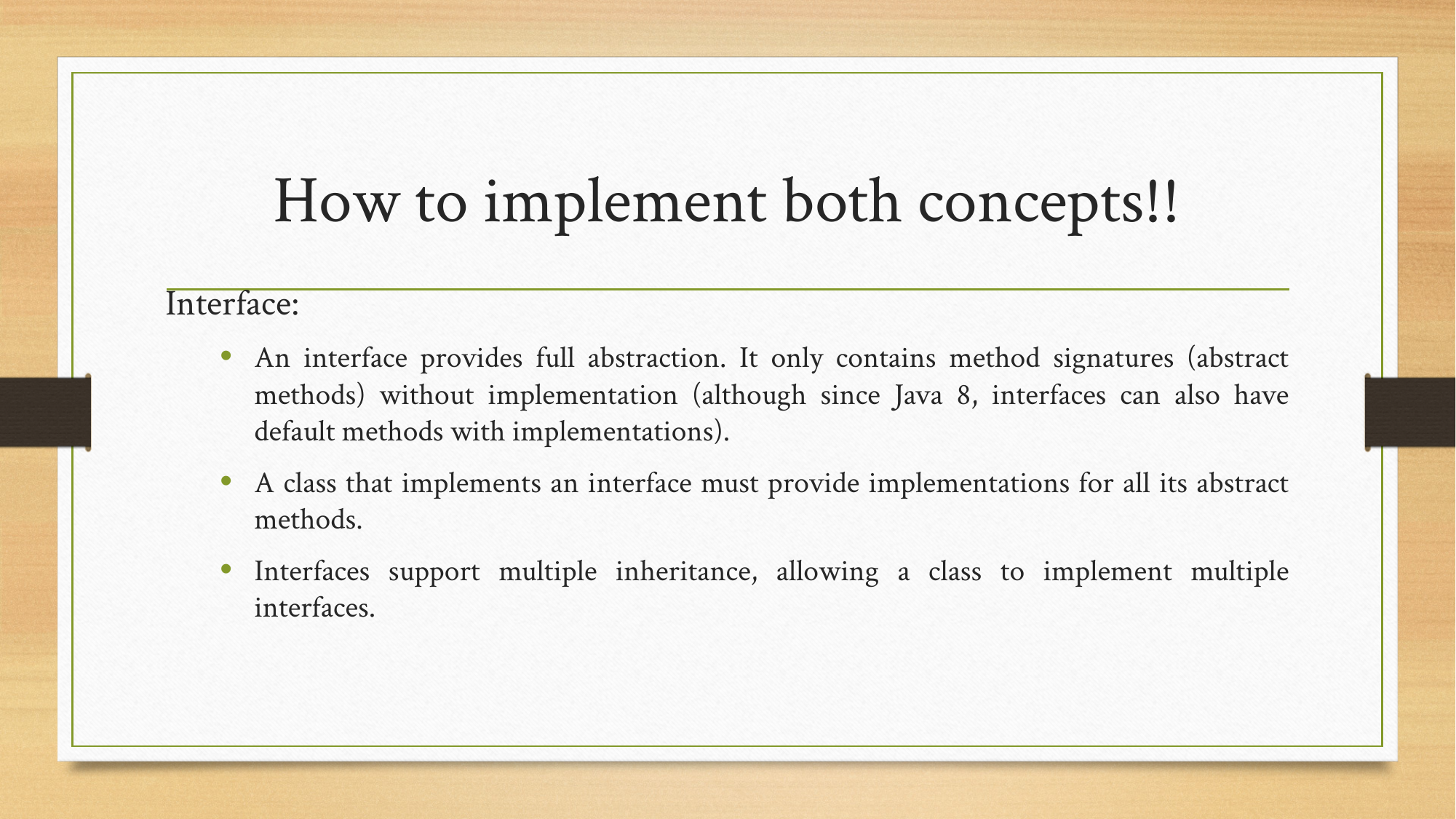

# How to implement both concepts!!
Interface:
An interface provides full abstraction. It only contains method signatures (abstract methods) without implementation (although since Java 8, interfaces can also have default methods with implementations).
A class that implements an interface must provide implementations for all its abstract methods.
Interfaces support multiple inheritance, allowing a class to implement multiple interfaces.